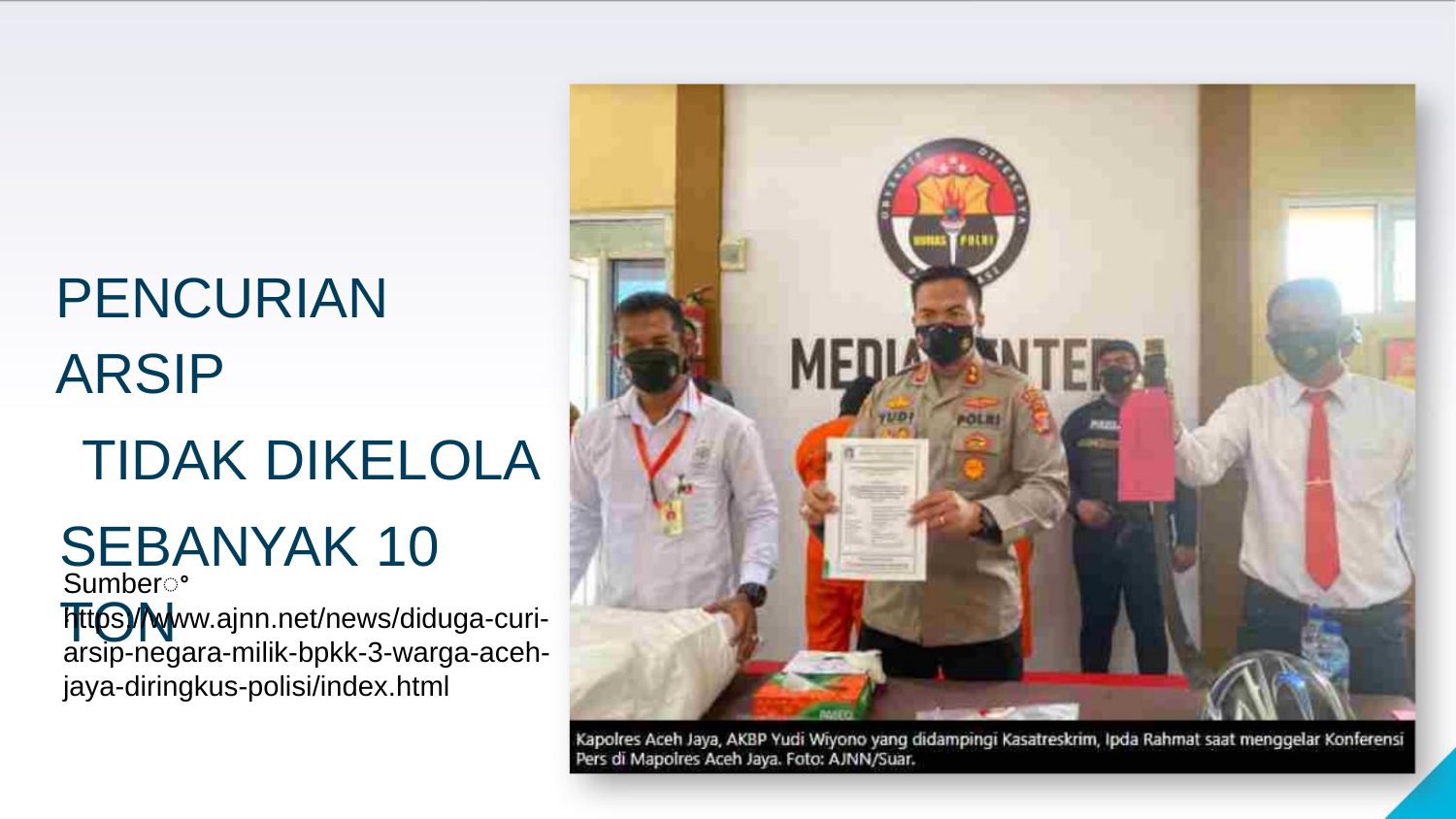

PENCURIAN ARSIP
TIDAK DIKELOLA
SEBANYAK 10 TON
Sumberꢀ:
https://www.ajnn.net/news/diduga-curi-
arsip-negara-milik-bpkk-3-warga-aceh-
jaya-diringkus-polisi/index.html